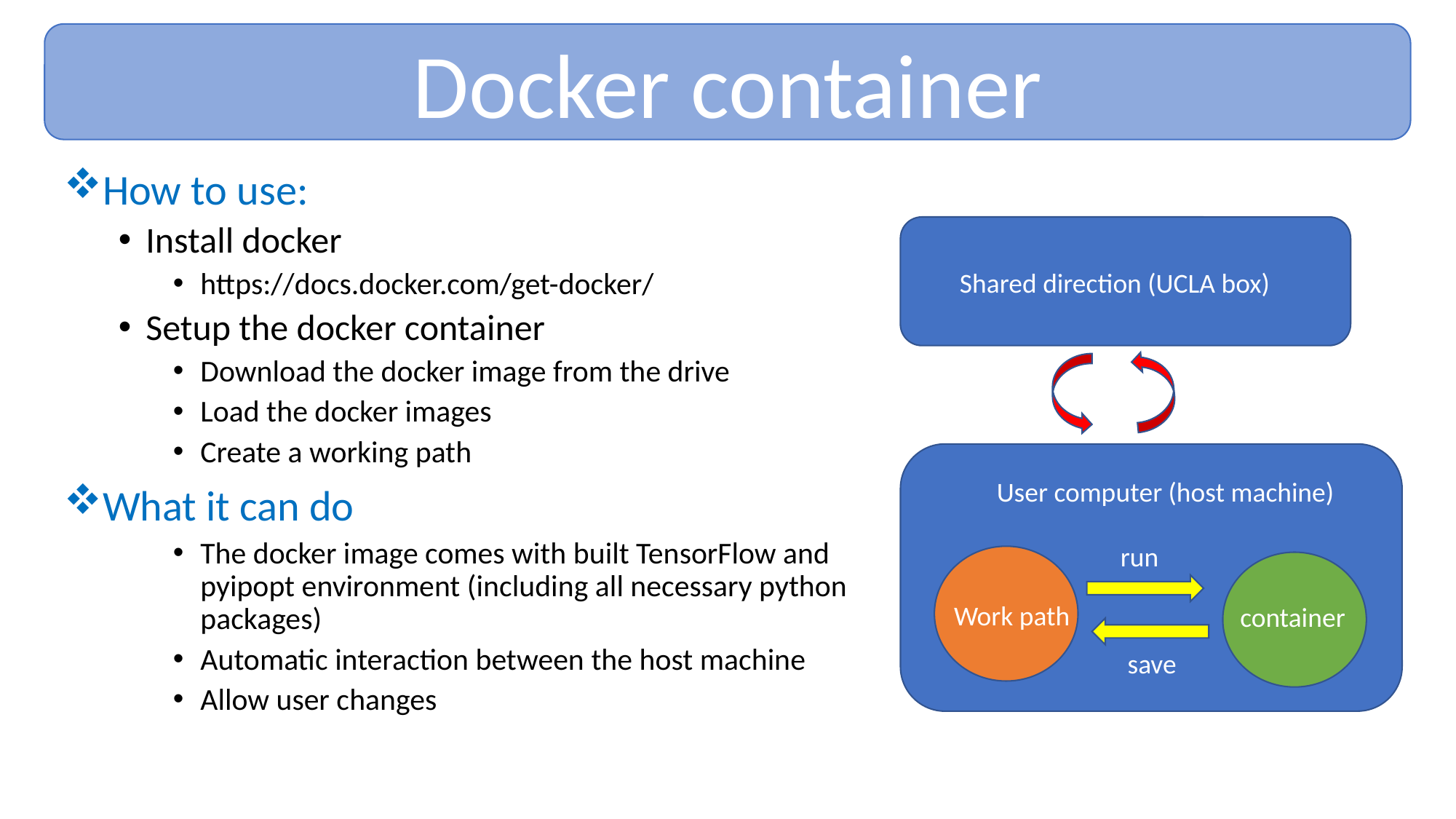

Docker container
How to use:
Install docker
https://docs.docker.com/get-docker/
Setup the docker container
Download the docker image from the drive
Load the docker images
Create a working path
What it can do
The docker image comes with built TensorFlow and pyipopt environment (including all necessary python packages)
Automatic interaction between the host machine
Allow user changes

Shared direction (UCLA box)

User computer (host machine)

run

Work path

container

save